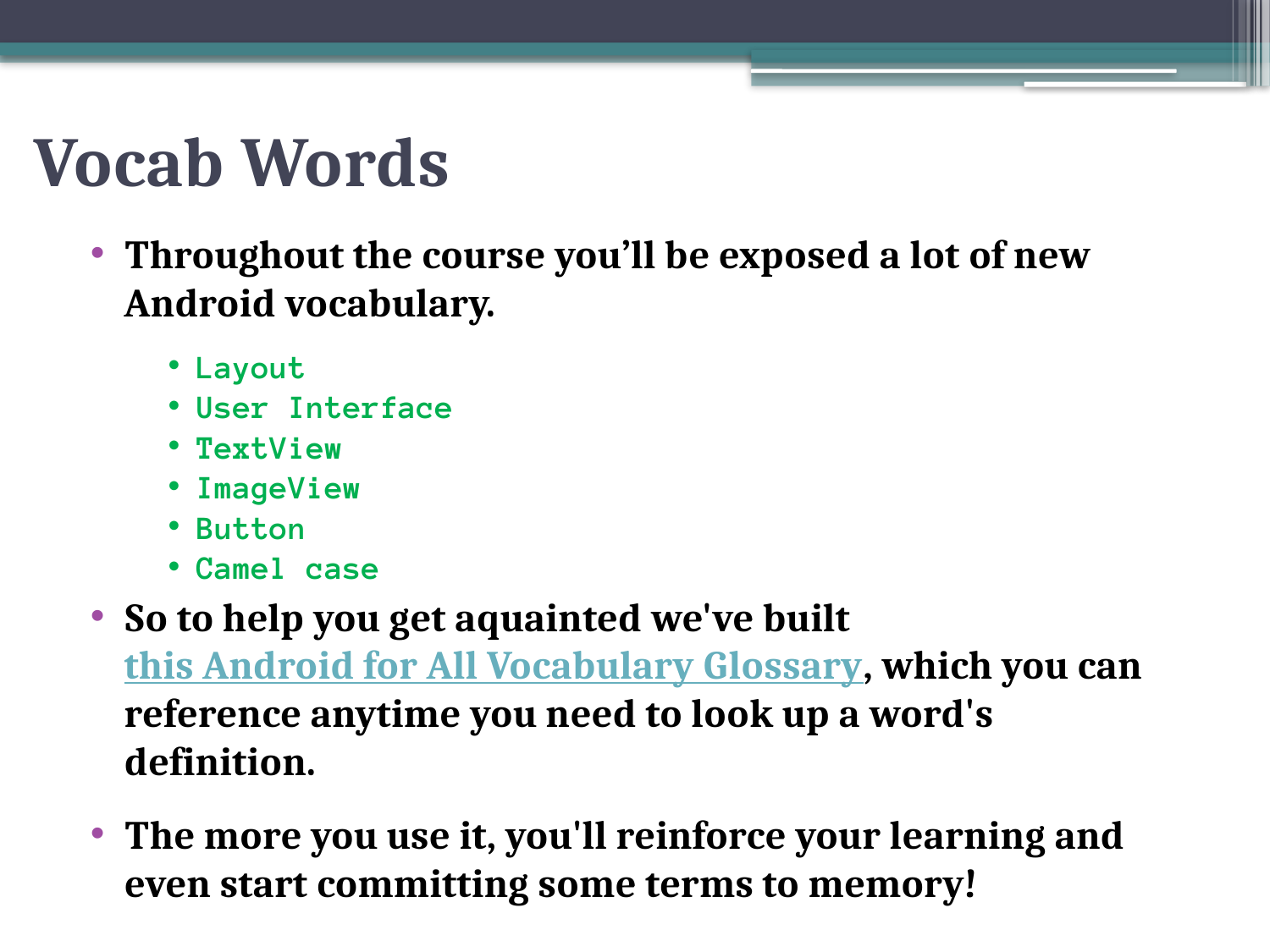

# Vocab Words
Throughout the course you’ll be exposed a lot of new Android vocabulary.
Layout
User Interface
TextView
ImageView
Button
Camel case
So to help you get aquainted we've built this Android for All Vocabulary Glossary, which you can reference anytime you need to look up a word's definition.
The more you use it, you'll reinforce your learning and even start committing some terms to memory!